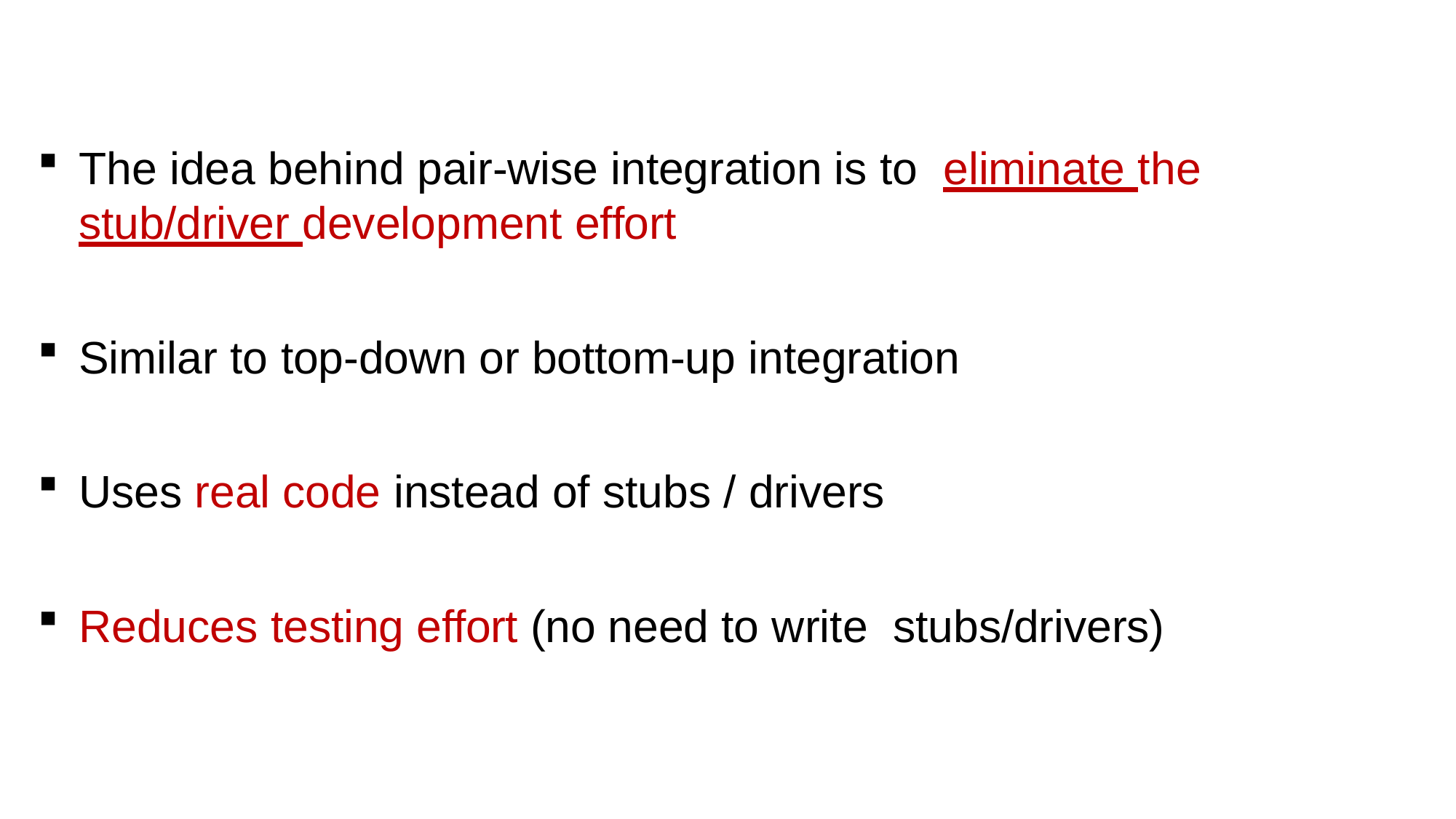

# Pair-Wise Integration
The idea behind pair-wise integration is to  eliminate the stub/driver development effort

Similar to top-down or bottom-up integration

Uses real code instead of stubs / drivers

Reduces testing effort (no need to write  stubs/drivers)